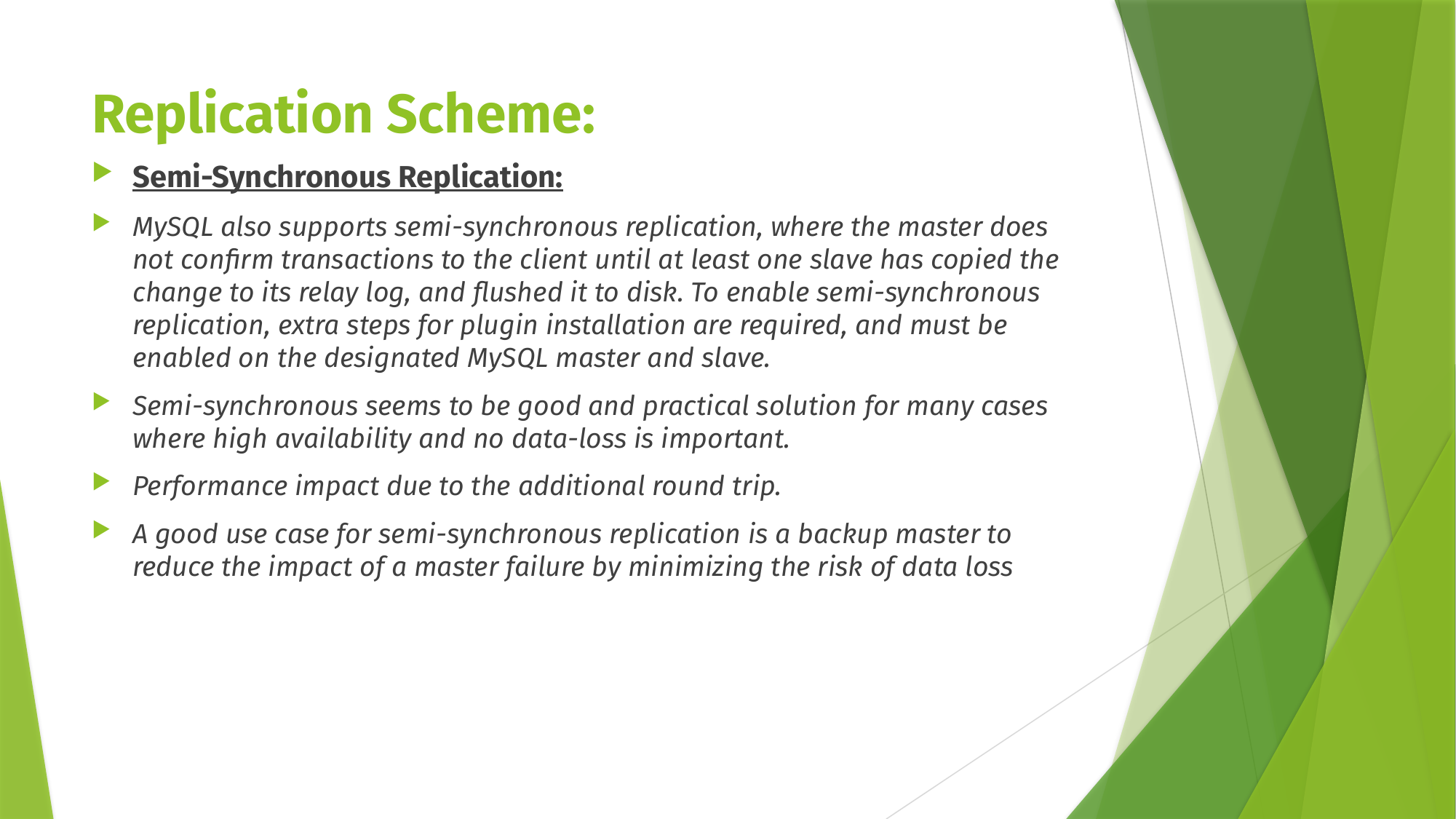

# Replication Scheme:
Semi-Synchronous Replication:
MySQL also supports semi-synchronous replication, where the master does not confirm transactions to the client until at least one slave has copied the change to its relay log, and flushed it to disk. To enable semi-synchronous replication, extra steps for plugin installation are required, and must be enabled on the designated MySQL master and slave.
Semi-synchronous seems to be good and practical solution for many cases where high availability and no data-loss is important.
Performance impact due to the additional round trip.
A good use case for semi-synchronous replication is a backup master to reduce the impact of a master failure by minimizing the risk of data loss